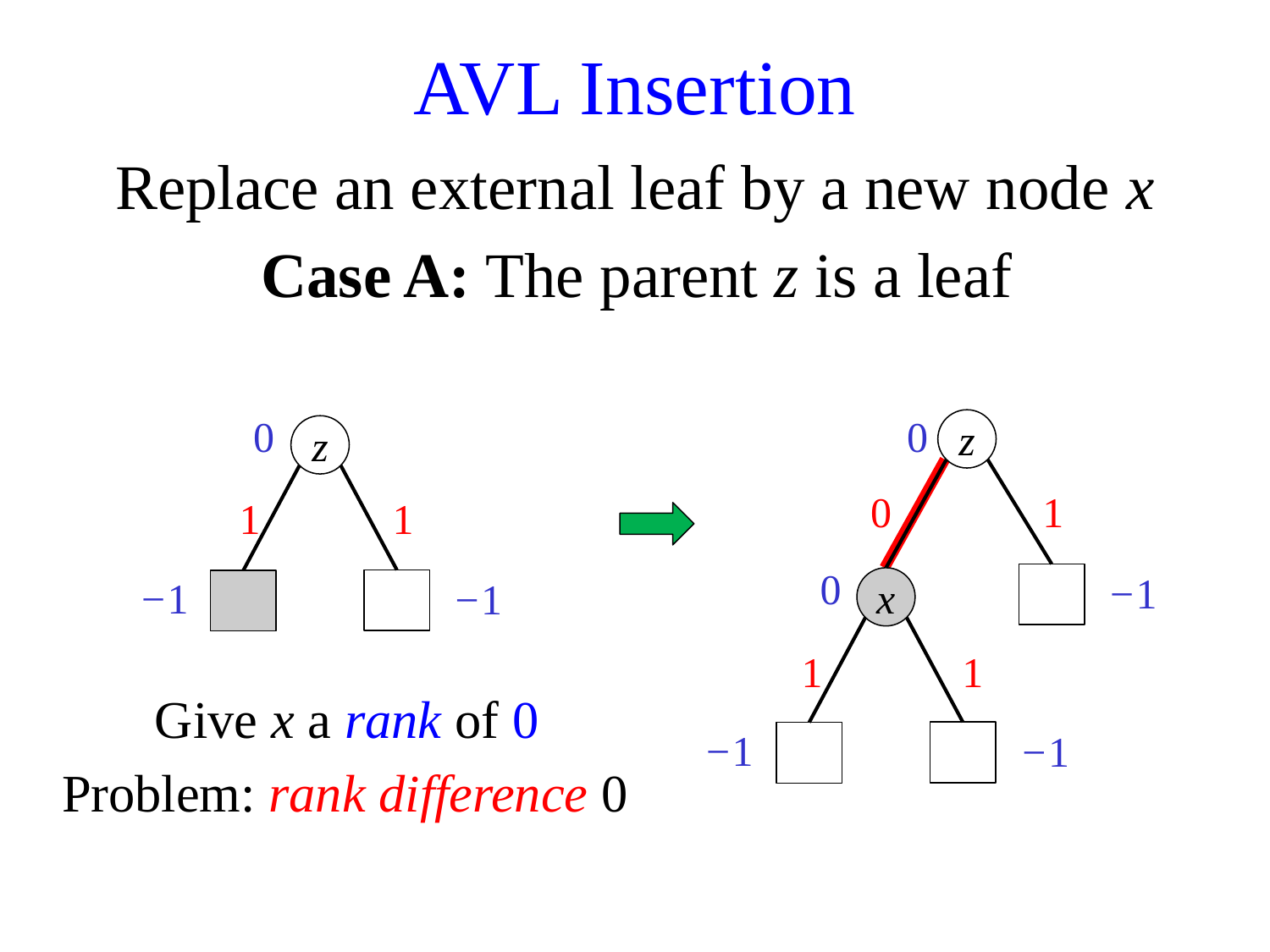

AVL Insertion
Replace an external leaf by a new node x
Case A: The parent z is a leaf
 0
z
 1
 1
−1

−1

 0
z
 1
−1

x
 1
 1
−1

−1

 0
 0
Give x a rank of 0
Problem: rank difference 0